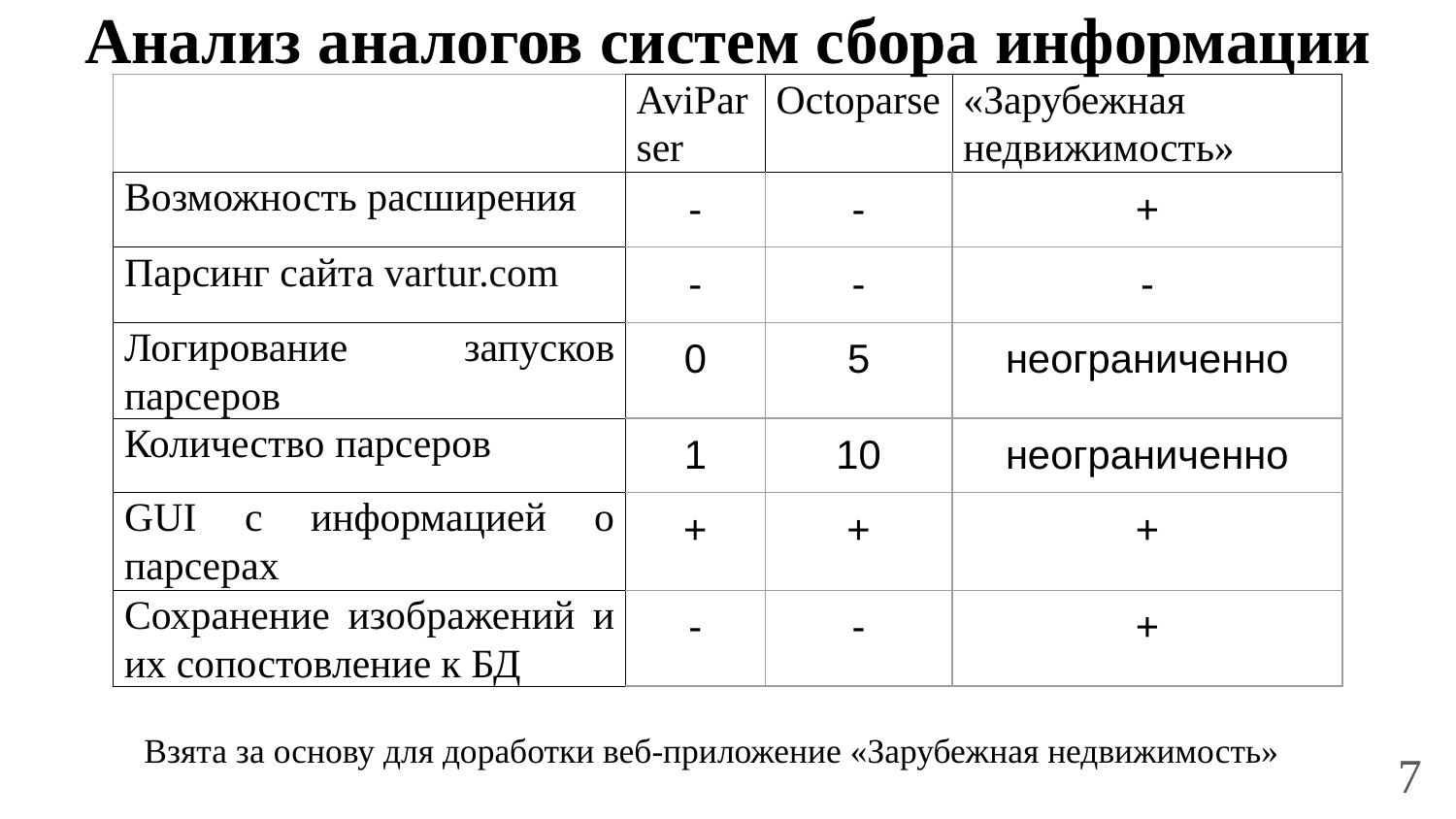

# Анализ аналогов систем сбора информации
|  | AviParser | Octoparse | «Зарубежная недвижимость» |
| --- | --- | --- | --- |
| Возможность расширения | - | - | + |
| Парсинг сайта vartur.com | - | - | - |
| Логирование запусков парсеров | 0 | 5 | неограниченно |
| Количество парсеров | 1 | 10 | неограниченно |
| GUI с информацией о парсерах | + | + | + |
| Сохранение изображений и их сопостовление к БД | - | - | + |
Взята за основу для доработки веб-приложение «Зарубежная недвижимость»
7